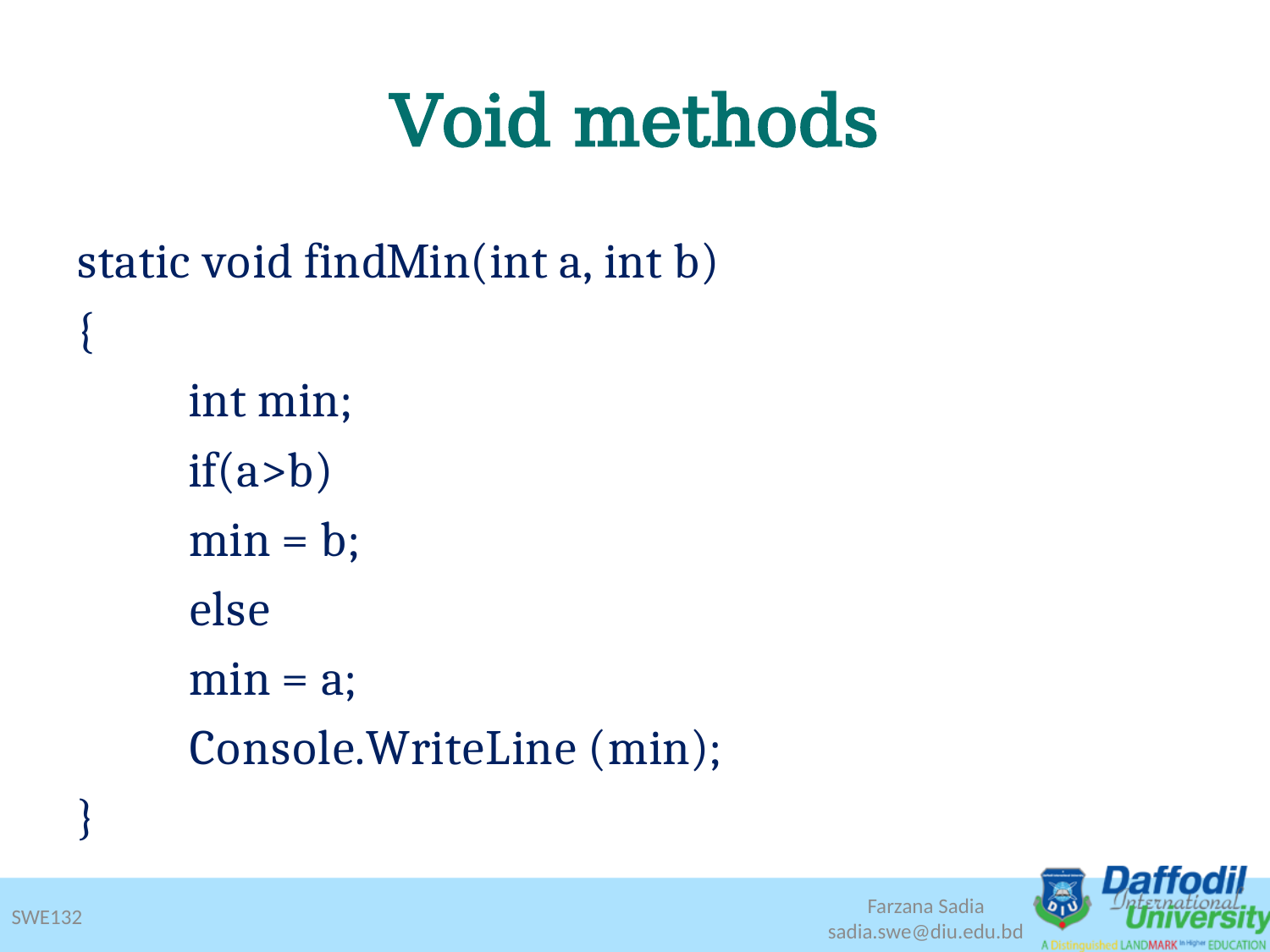

# Void methods
static void findMin(int a, int b)
{
	int min;
	if(a>b)
		min = b;
	else
		min = a;
	Console.WriteLine (min);
}